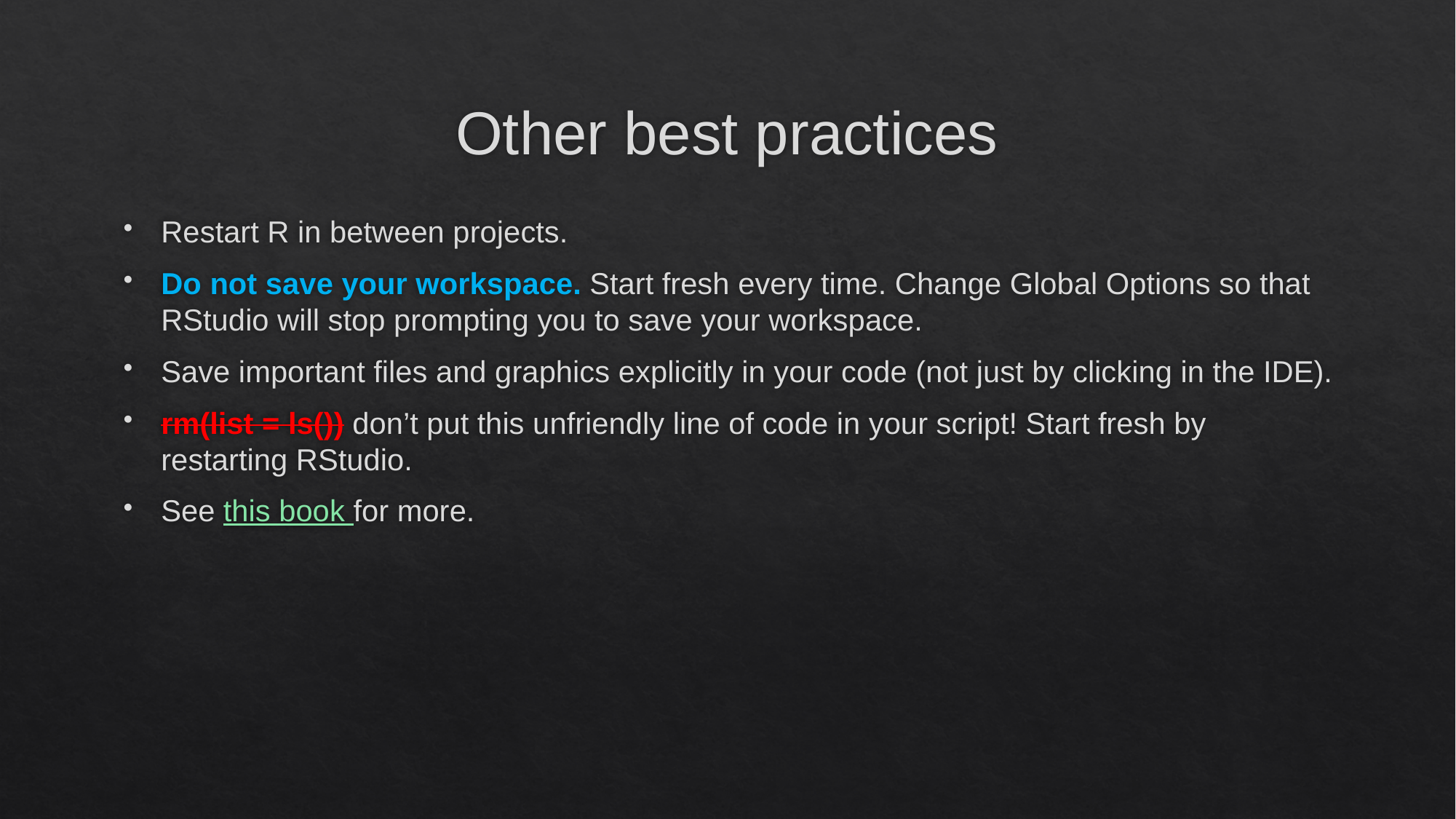

# Other best practices
Restart R in between projects.
Do not save your workspace. Start fresh every time. Change Global Options so that RStudio will stop prompting you to save your workspace.
Save important files and graphics explicitly in your code (not just by clicking in the IDE).
rm(list = ls()) don’t put this unfriendly line of code in your script! Start fresh by restarting RStudio.
See this book for more.